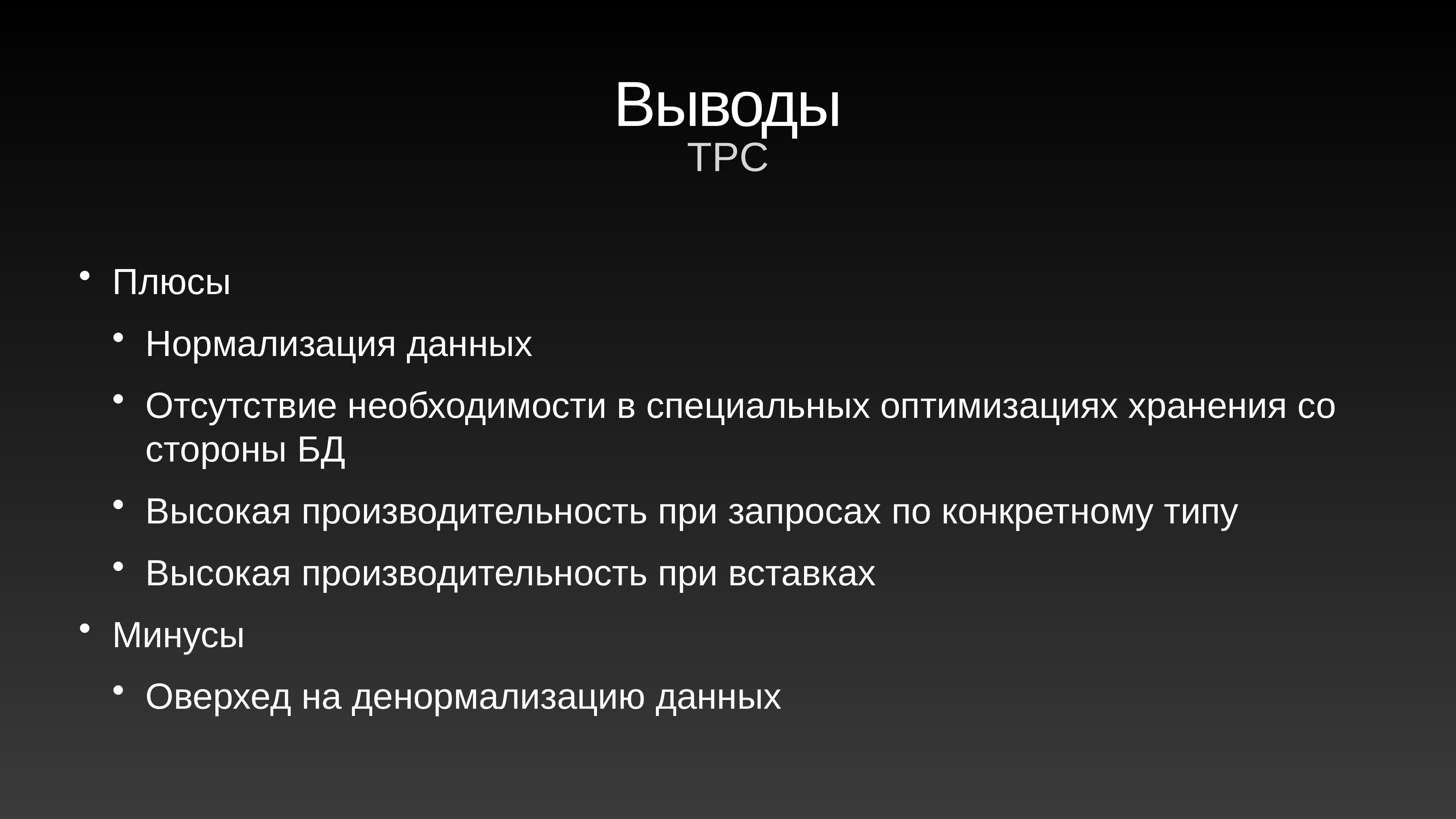

# Выводы
TPC
Плюсы
Нормализация данных
Отсутствие необходимости в специальных оптимизациях хранения со стороны БД
Высокая производительность при запросах по конкретному типу
Высокая производительность при вставках
Минусы
Оверхед на денормализацию данных